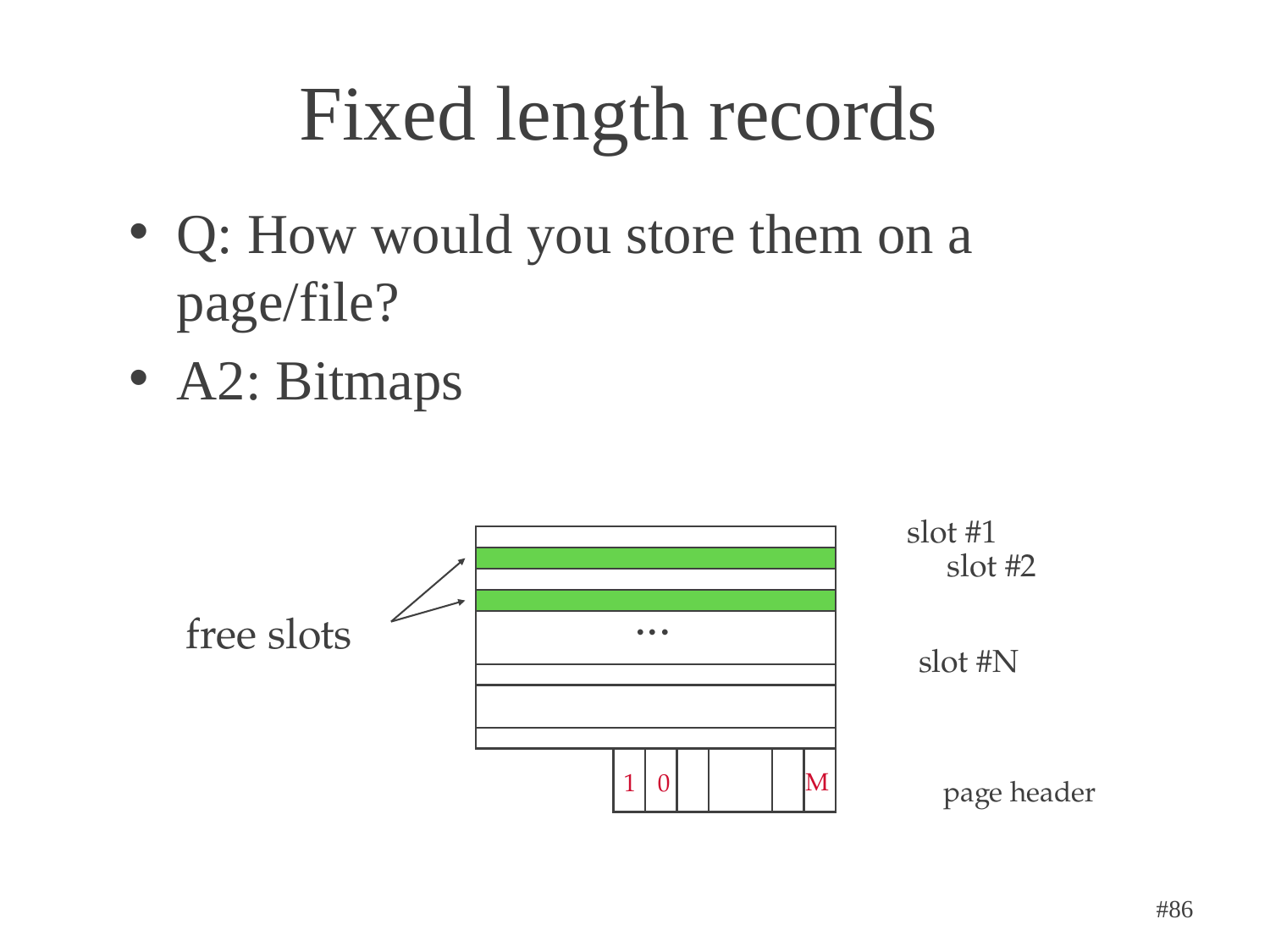

# Fixed length records
Q: How would you store them on a page/file?
A2: Bitmaps
slot #1

slot #2

...

free slots

slot #N

M
1
0
page header

#86